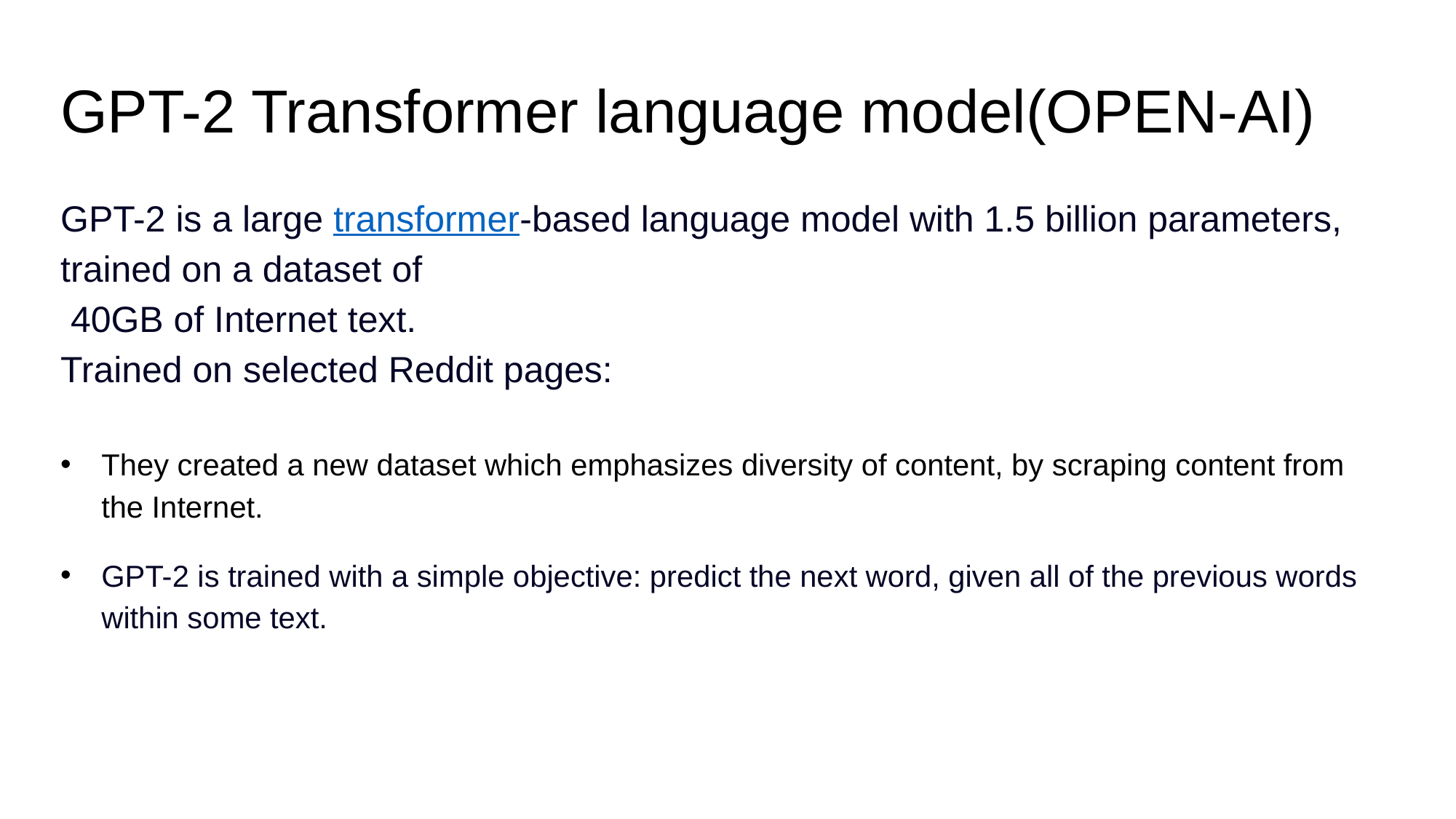

# GPT-2 Transformer language model(OPEN-AI)
GPT-2 is a large transformer-based language model with 1.5 billion parameters, trained on a dataset of
 40GB of Internet text.
Trained on selected Reddit pages:

They created a new dataset which emphasizes diversity of content, by scraping content from the Internet.
GPT-2 is trained with a simple objective: predict the next word, given all of the previous words within some text.